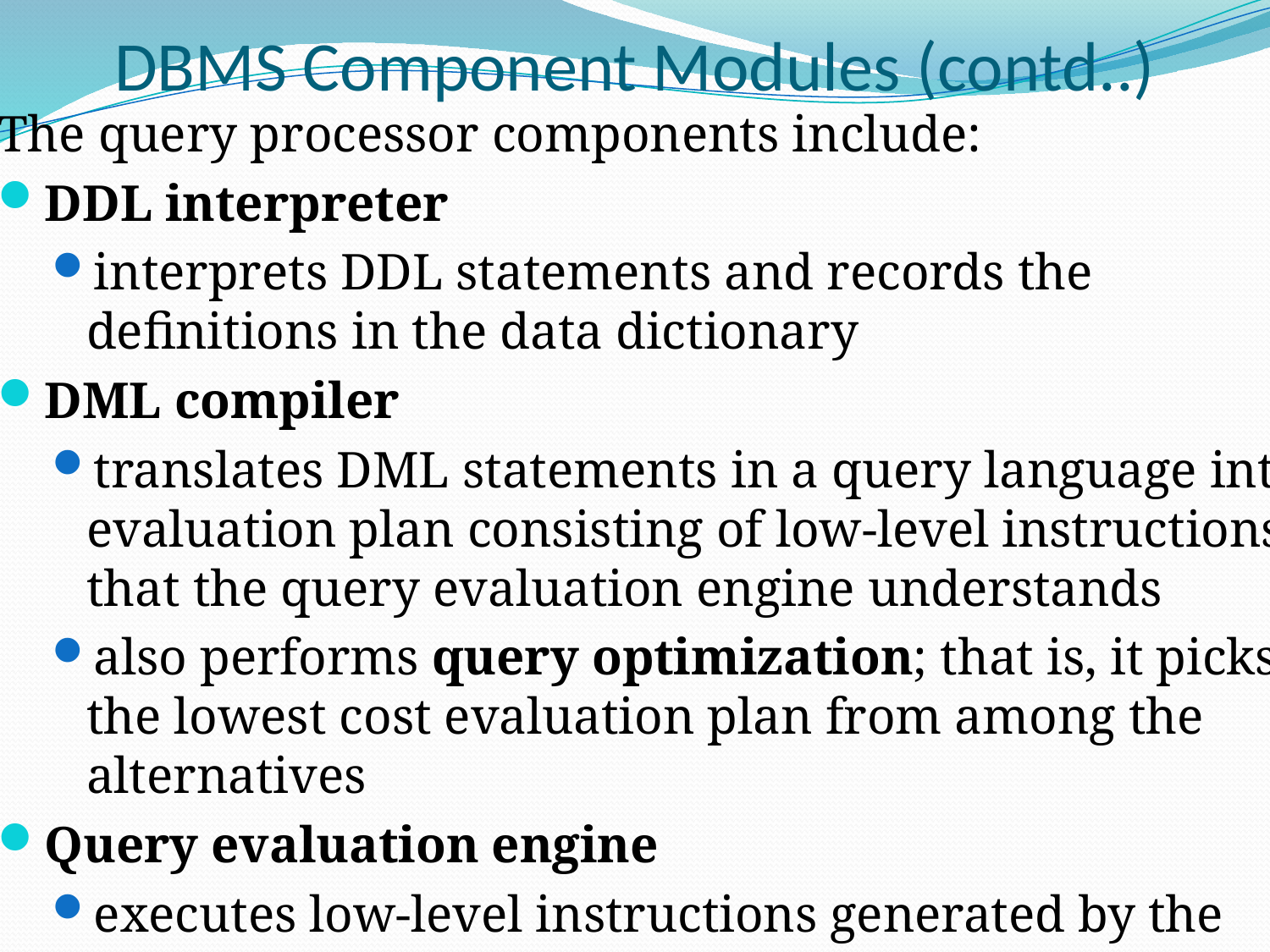

# DBMS Component Modules (contd..)
The query processor components include:
DDL interpreter
interprets DDL statements and records the definitions in the data dictionary
DML compiler
translates DML statements in a query language into evaluation plan consisting of low-level instructions that the query evaluation engine understands
also performs query optimization; that is, it picks the lowest cost evaluation plan from among the alternatives
Query evaluation engine
executes low-level instructions generated by the DML compiler